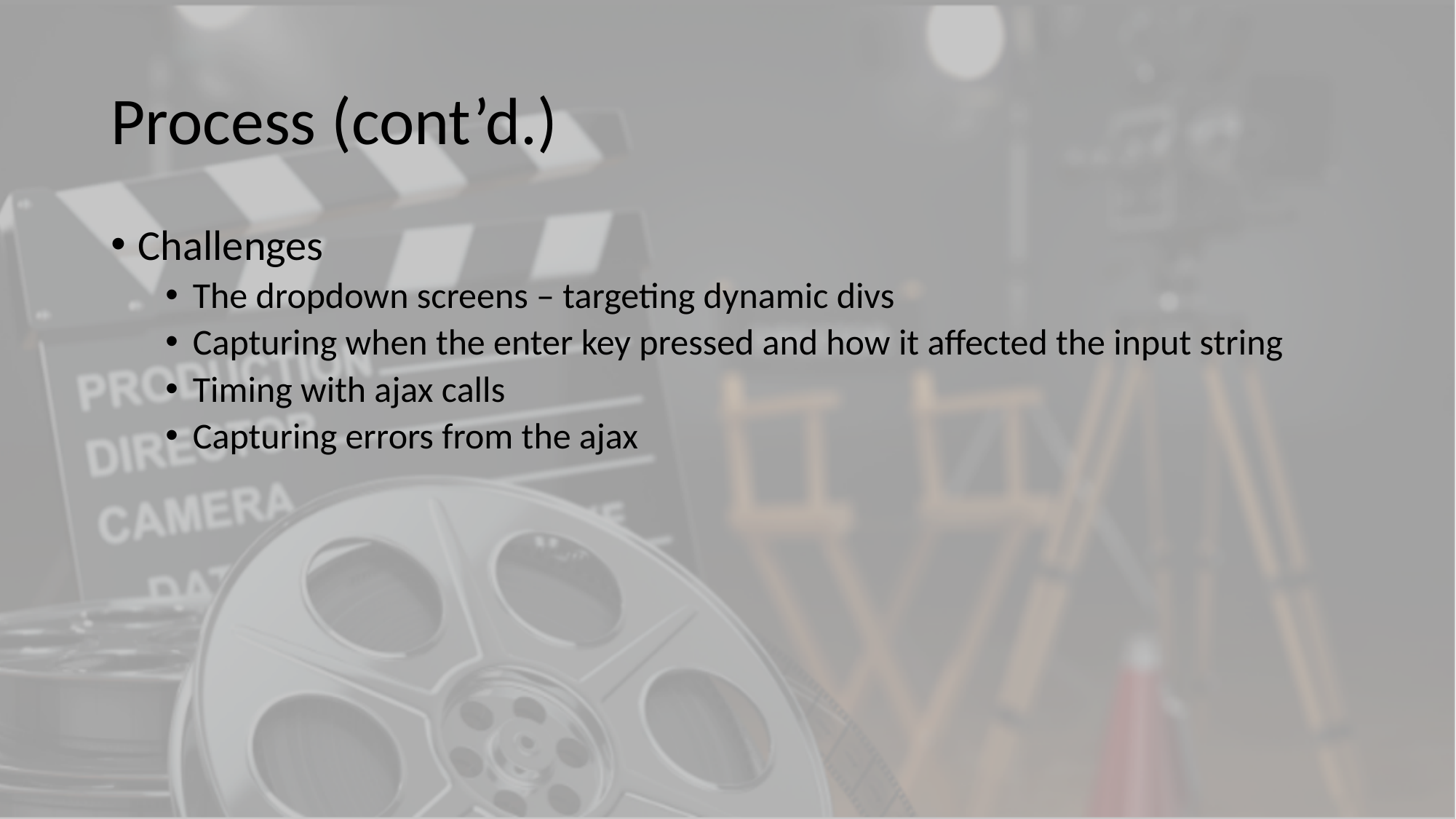

# Process (cont’d.)
Challenges
The dropdown screens – targeting dynamic divs
Capturing when the enter key pressed and how it affected the input string
Timing with ajax calls
Capturing errors from the ajax